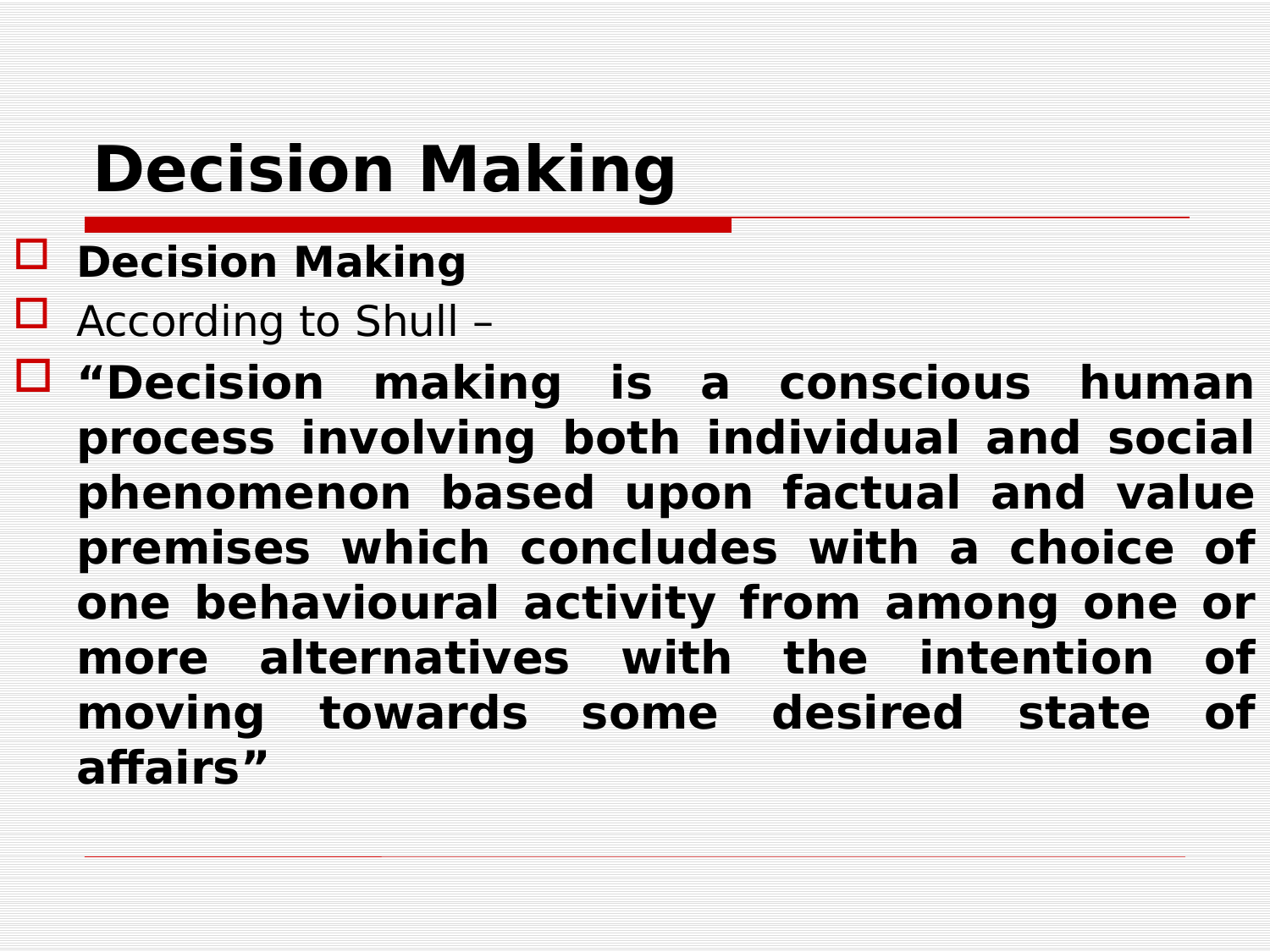

# Decision Making
Decision Making
According to Shull –
“Decision making is a conscious human process involving both individual and social phenomenon based upon factual and value premises which concludes with a choice of one behavioural activity from among one or more alternatives with the intention of moving towards some desired state of affairs”